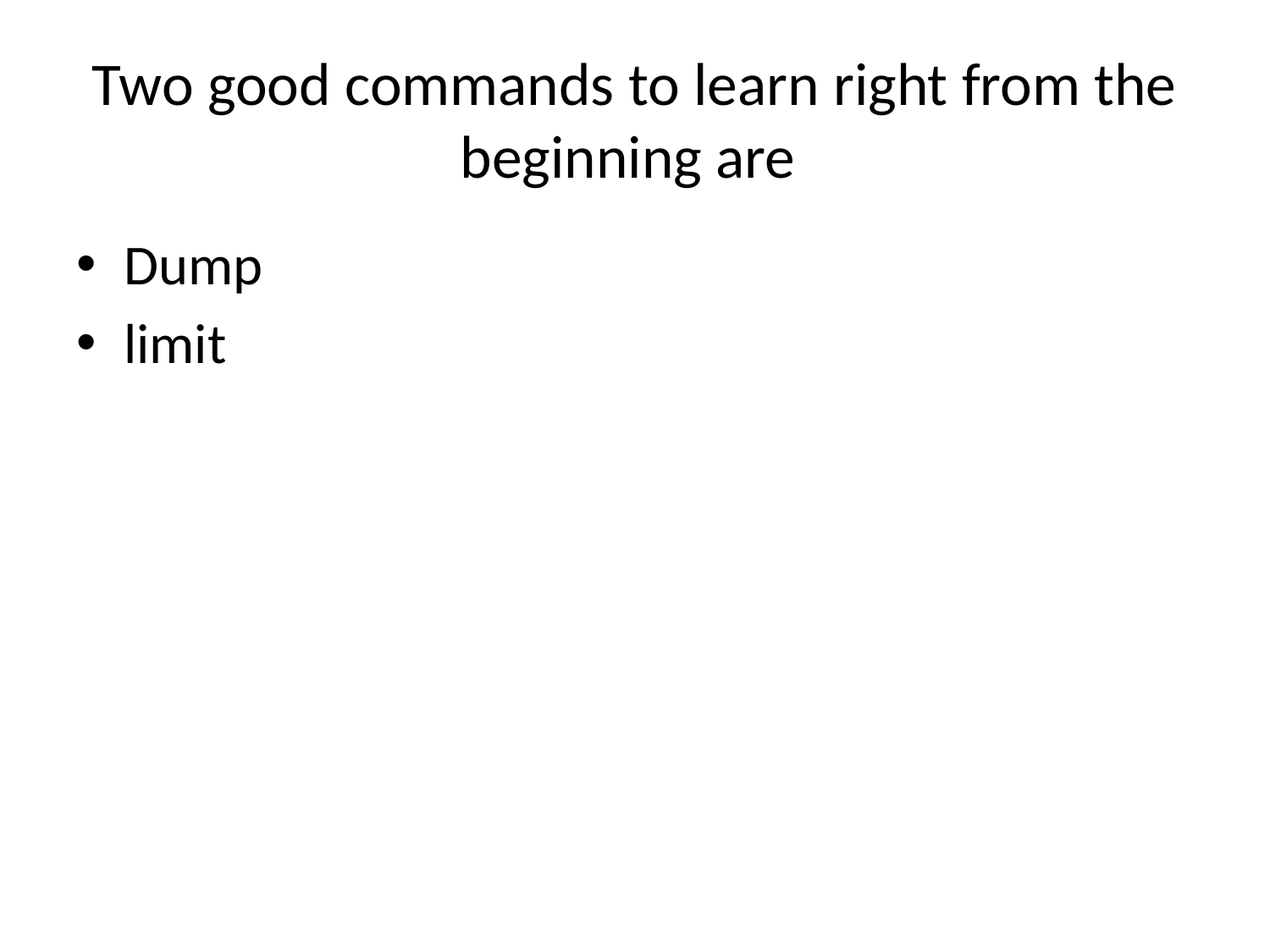

# Two good commands to learn right from the beginning are
Dump
limit